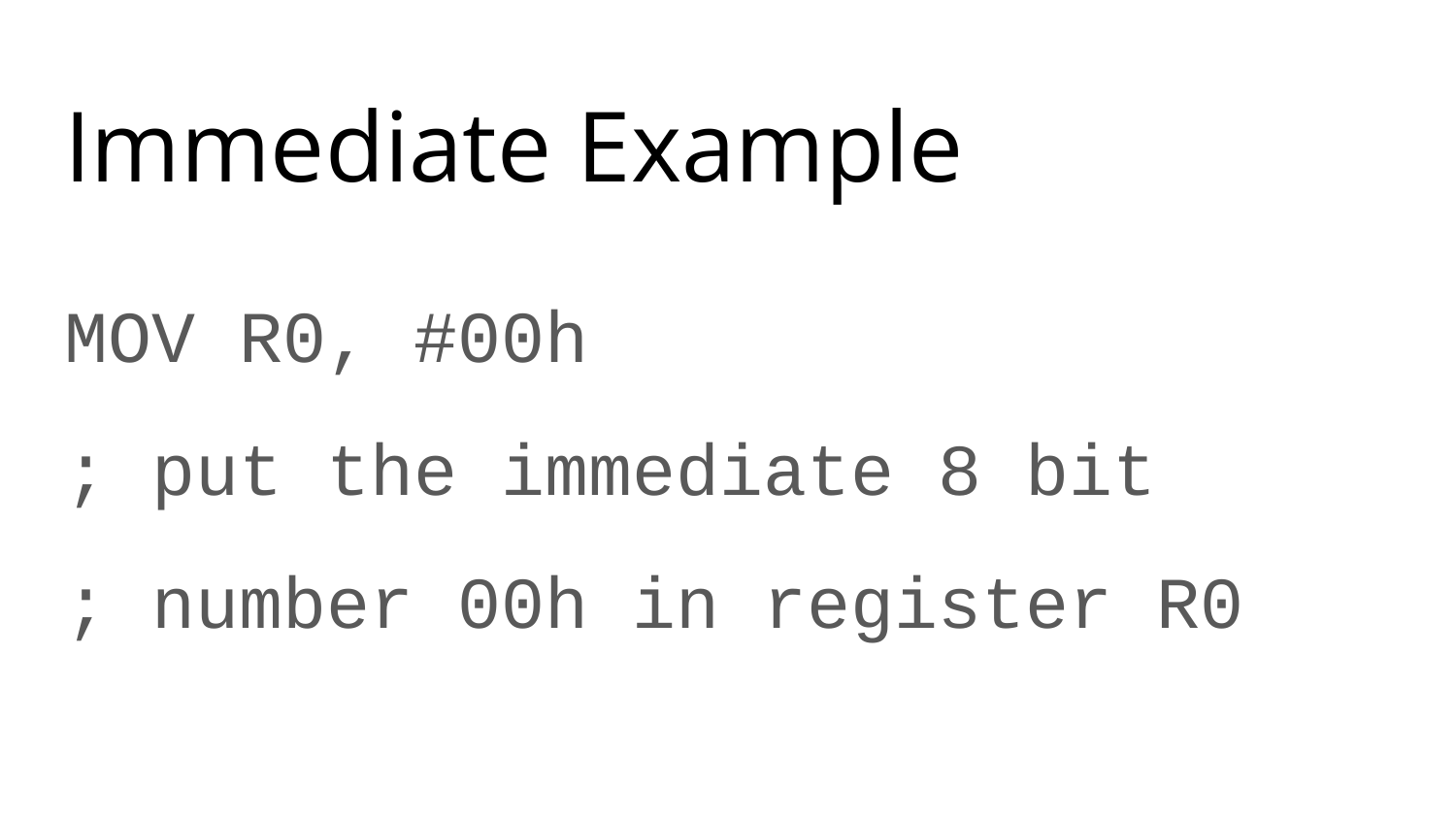

# Immediate Example
MOV R0, #00h
; put the immediate 8 bit
; number 00h in register R0